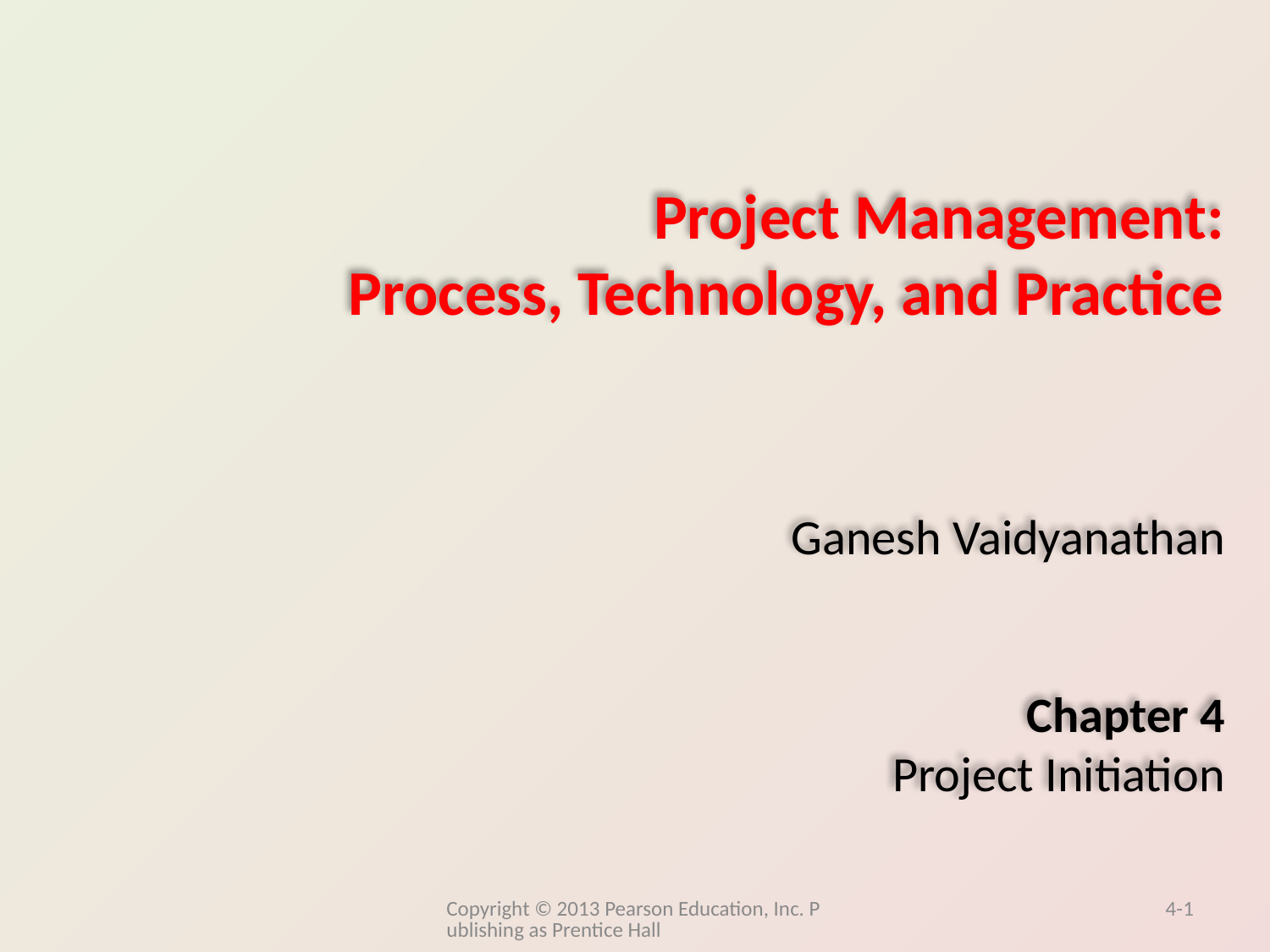

Project Management:
Process, Technology, and Practice

Ganesh Vaidyanathan

Chapter 4
Project Initiation
Copyright © 2013 Pearson Education, Inc. Publishing as Prentice Hall
4-1